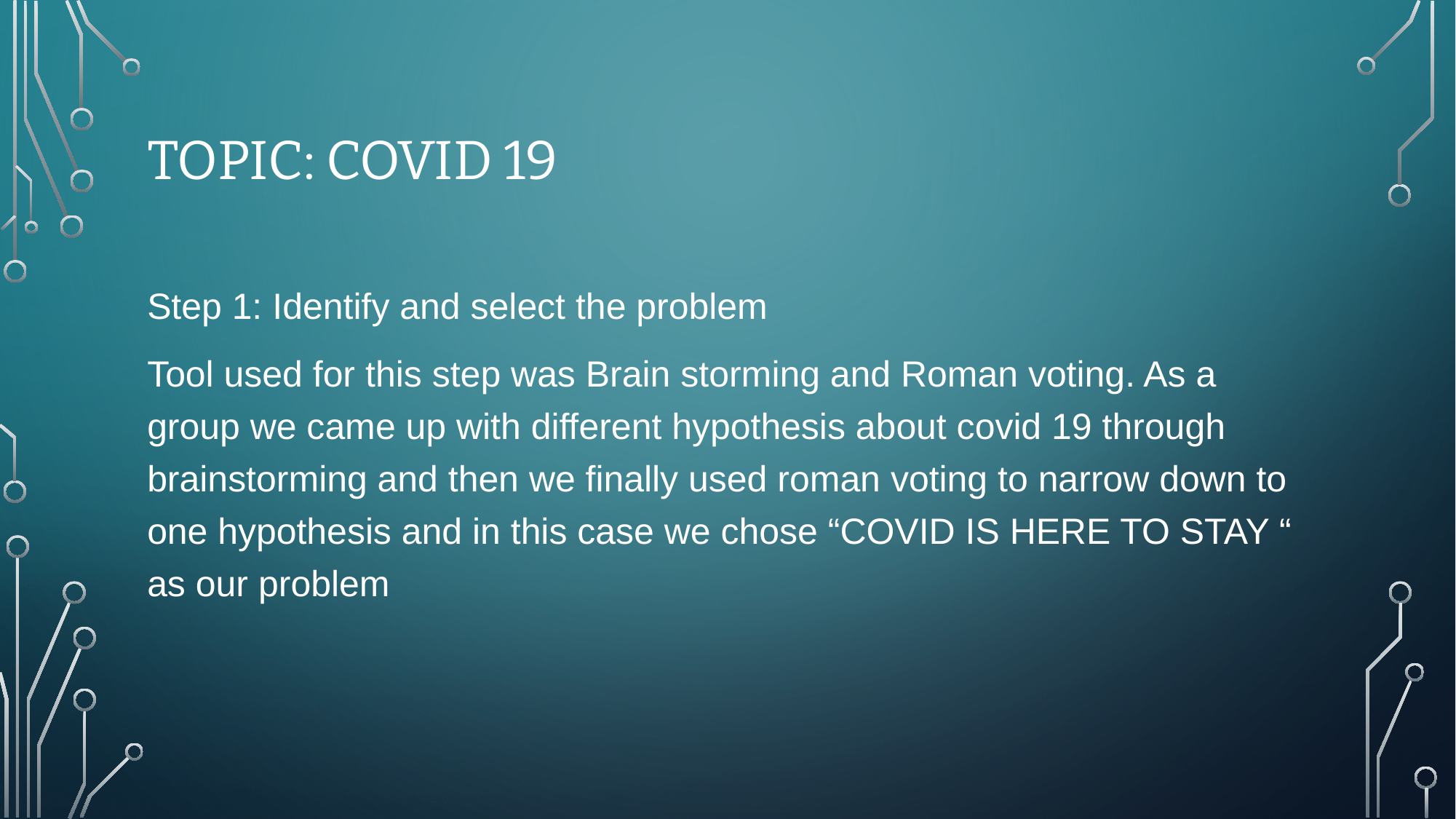

# Topic: Covid 19
Step 1: Identify and select the problem
Tool used for this step was Brain storming and Roman voting. As a group we came up with different hypothesis about covid 19 through brainstorming and then we finally used roman voting to narrow down to one hypothesis and in this case we chose “COVID IS HERE TO STAY “ as our problem